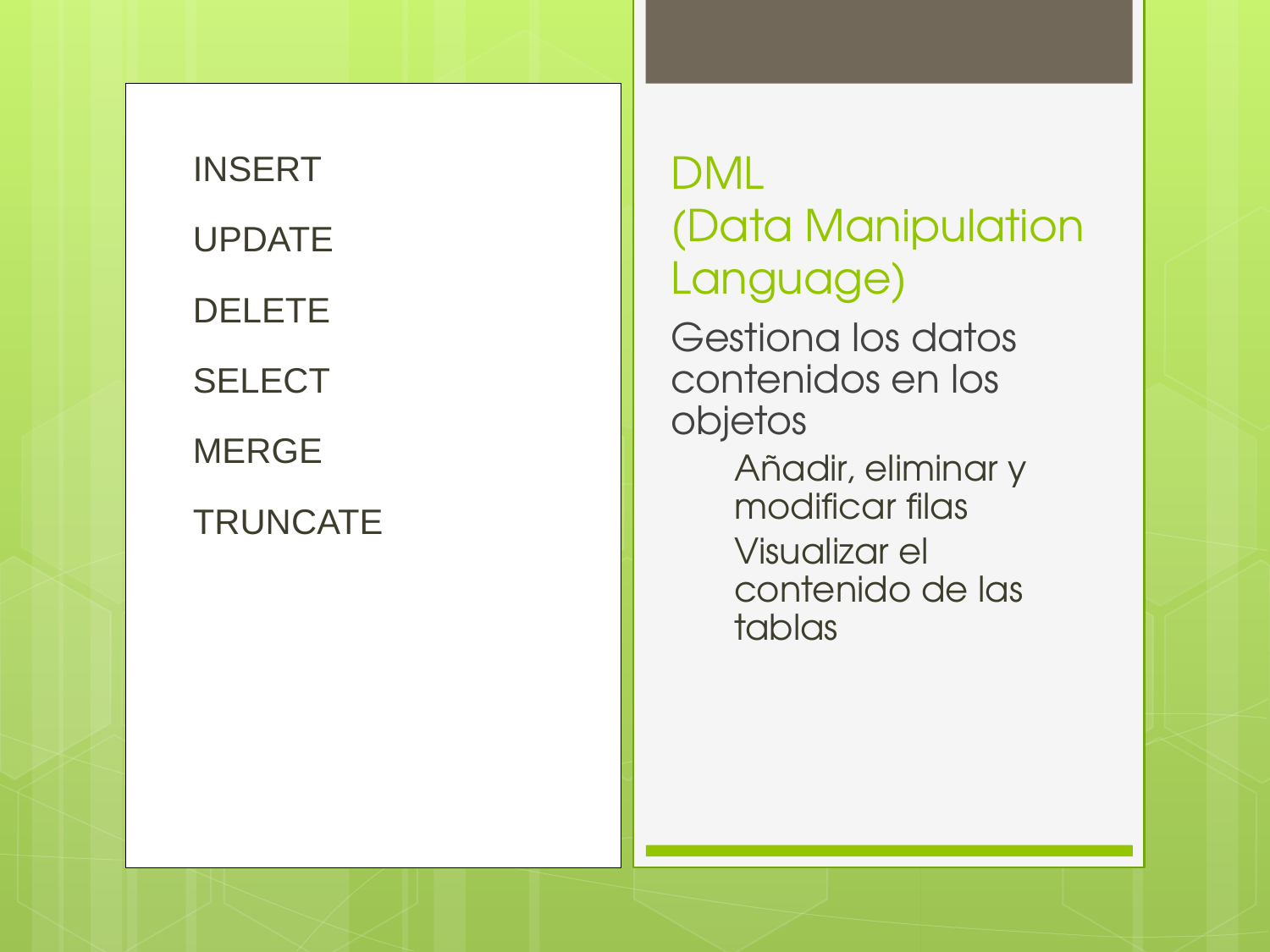

# DML (Data Manipulation Language)
INSERT
UPDATE
DELETE
SELECT
MERGE
TRUNCATE

Gestiona los datos contenidos en los objetos
Añadir, eliminar y modificar filas
Visualizar el contenido de las tablas